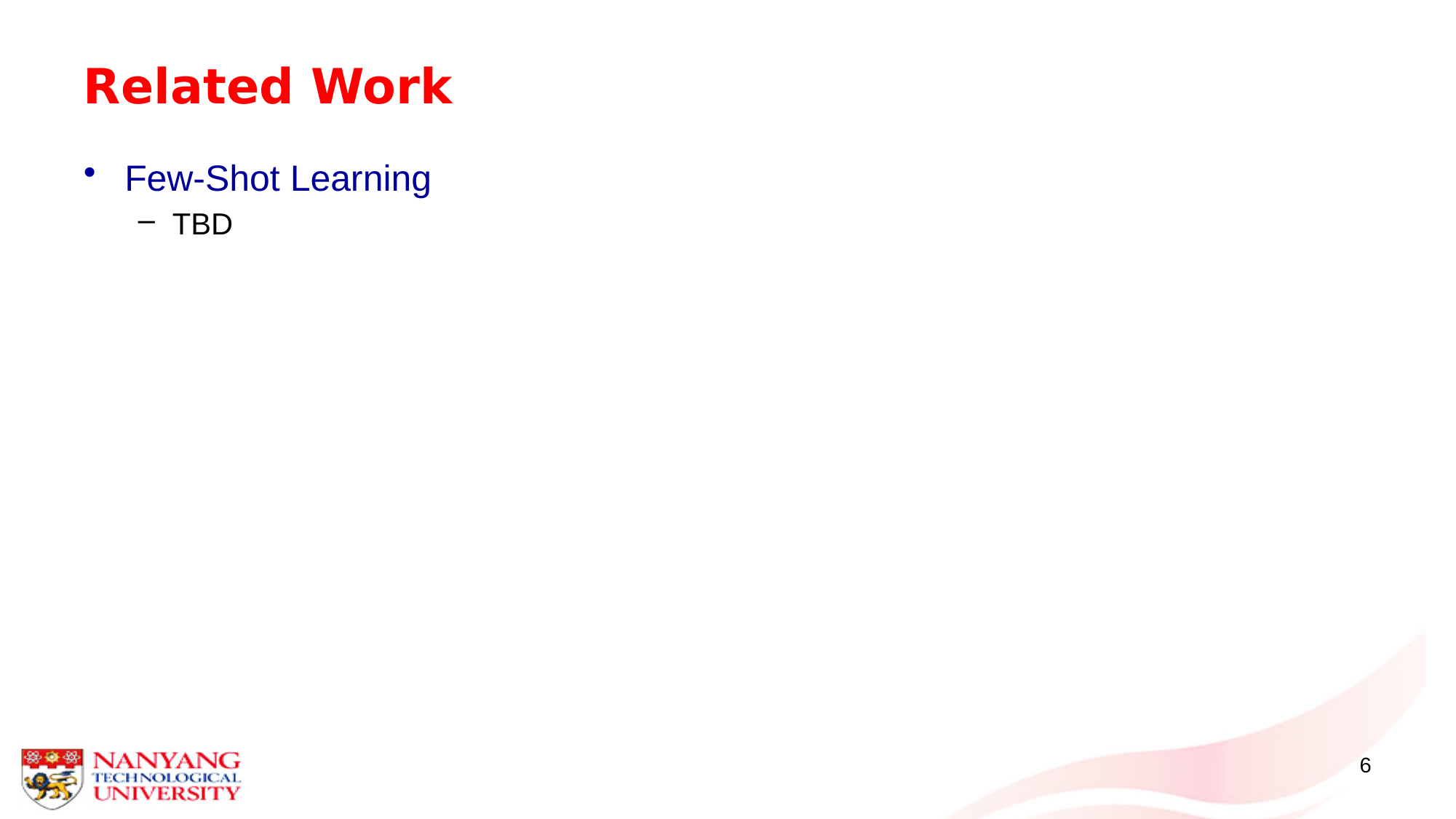

# Related Work
Few-Shot Learning
TBD

6